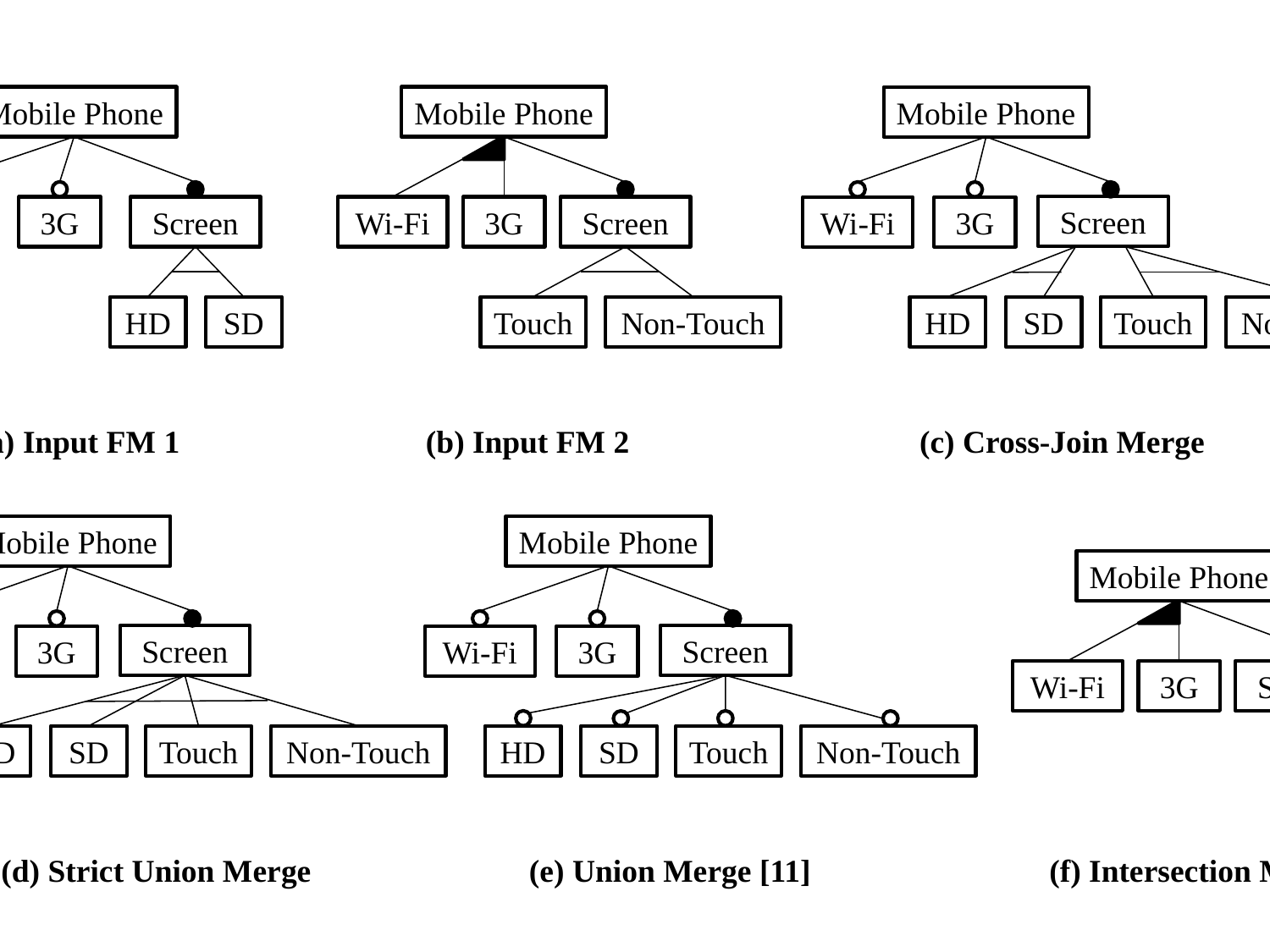

Mobile Phone
Mobile Phone
Mobile Phone

Screen
Wi-Fi
3G
Screen
Wi-Fi
3G
Screen
Wi-Fi
3G
HD
SD
Touch
Non-Touch
HD
SD
Touch
Non-Touch
(a) Input FM 1
(b) Input FM 2
(c) Cross-Join Merge
Mobile Phone
Mobile Phone
Mobile Phone

Screen
Screen
Wi-Fi
3G
Wi-Fi
3G

Wi-Fi
3G
Screen

HD
SD
Touch
Non-Touch
HD
SD
Touch
Non-Touch
(d) Strict Union Merge
(e) Union Merge [11]
(f) Intersection Merge